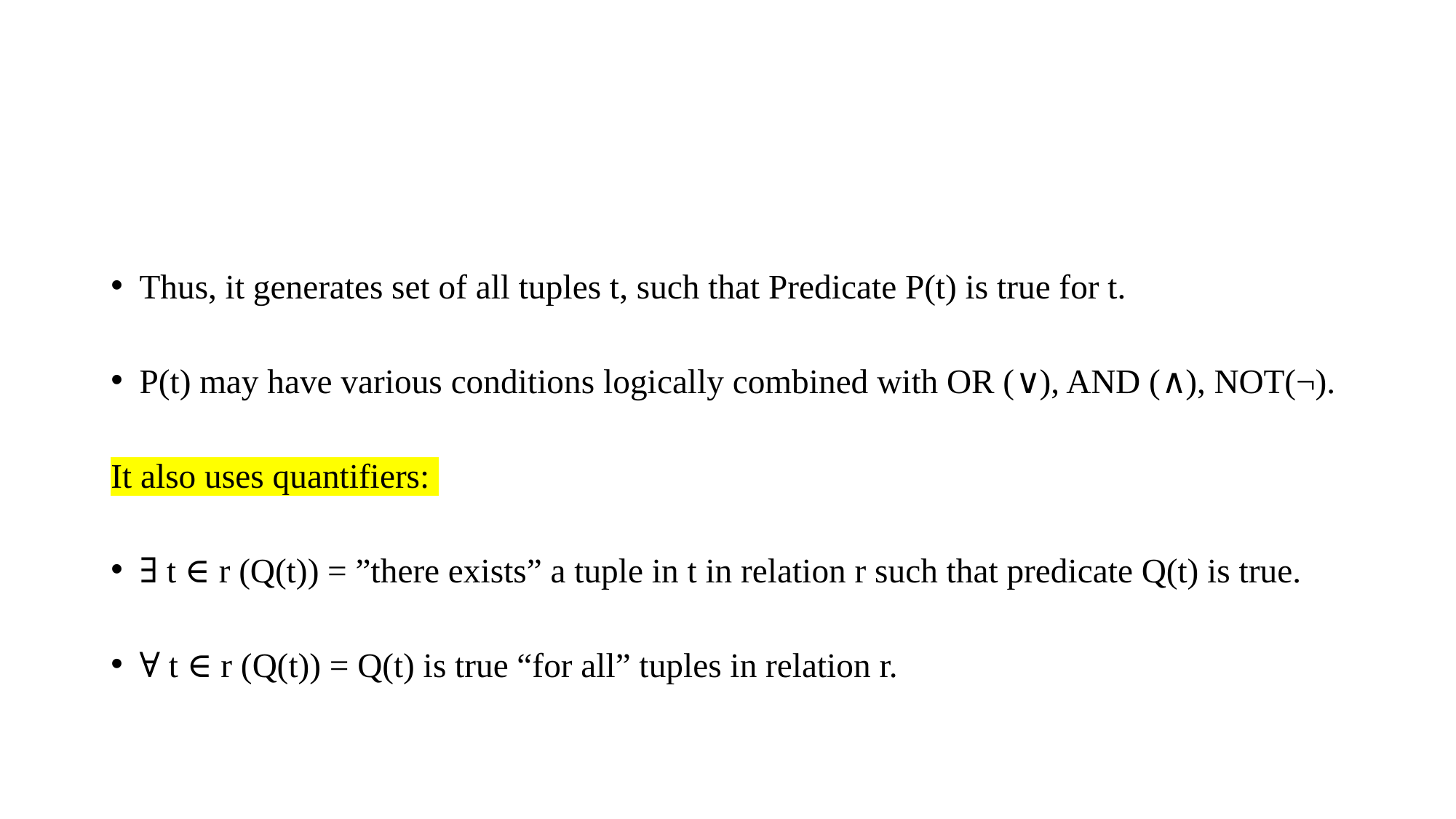

Thus, it generates set of all tuples t, such that Predicate P(t) is true for t.
P(t) may have various conditions logically combined with OR (∨), AND (∧), NOT(¬).
It also uses quantifiers:
∃ t ∈ r (Q(t)) = ”there exists” a tuple in t in relation r such that predicate Q(t) is true.
∀ t ∈ r (Q(t)) = Q(t) is true “for all” tuples in relation r.